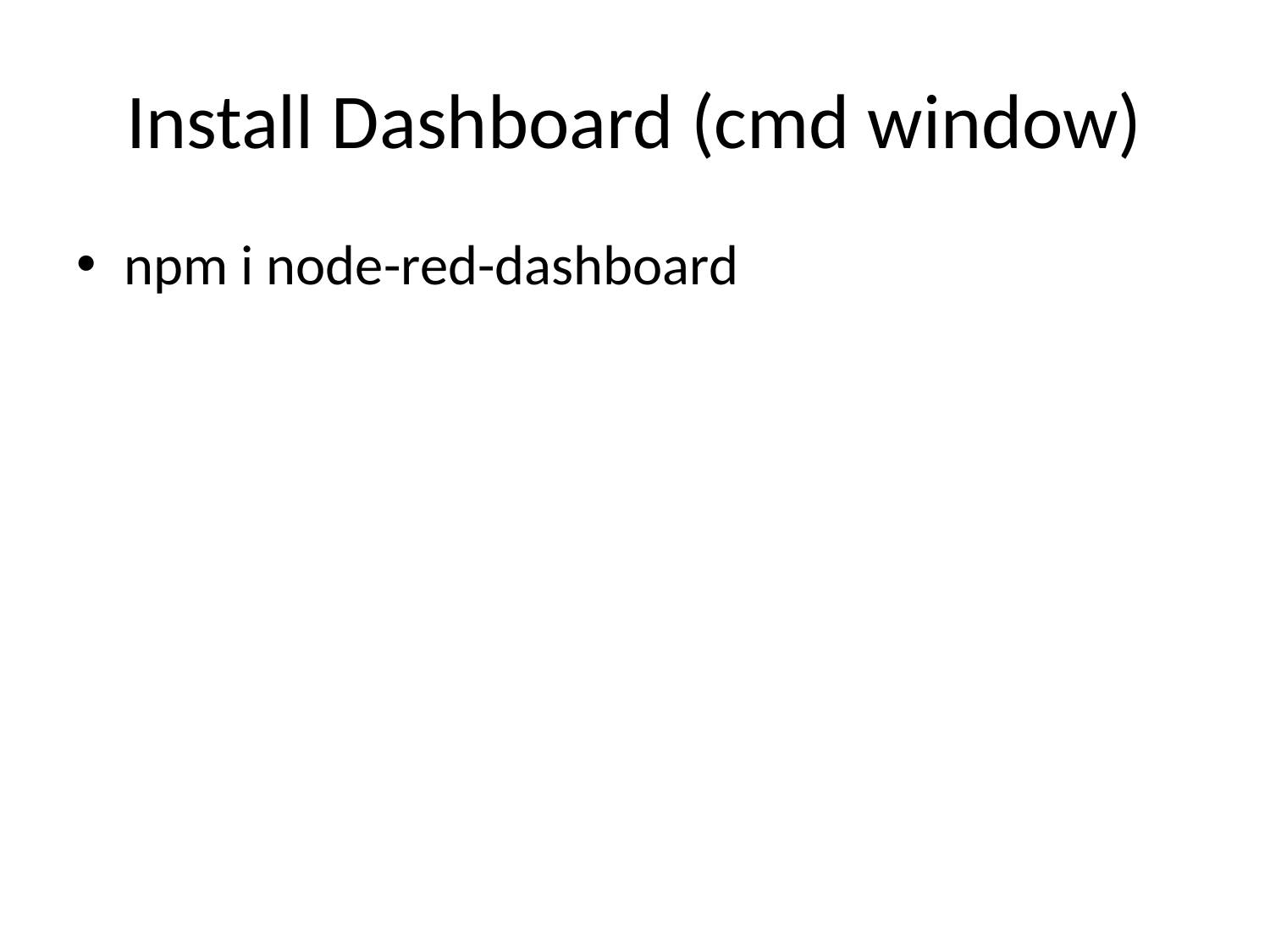

# Install Dashboard (cmd window)
npm i node-red-dashboard